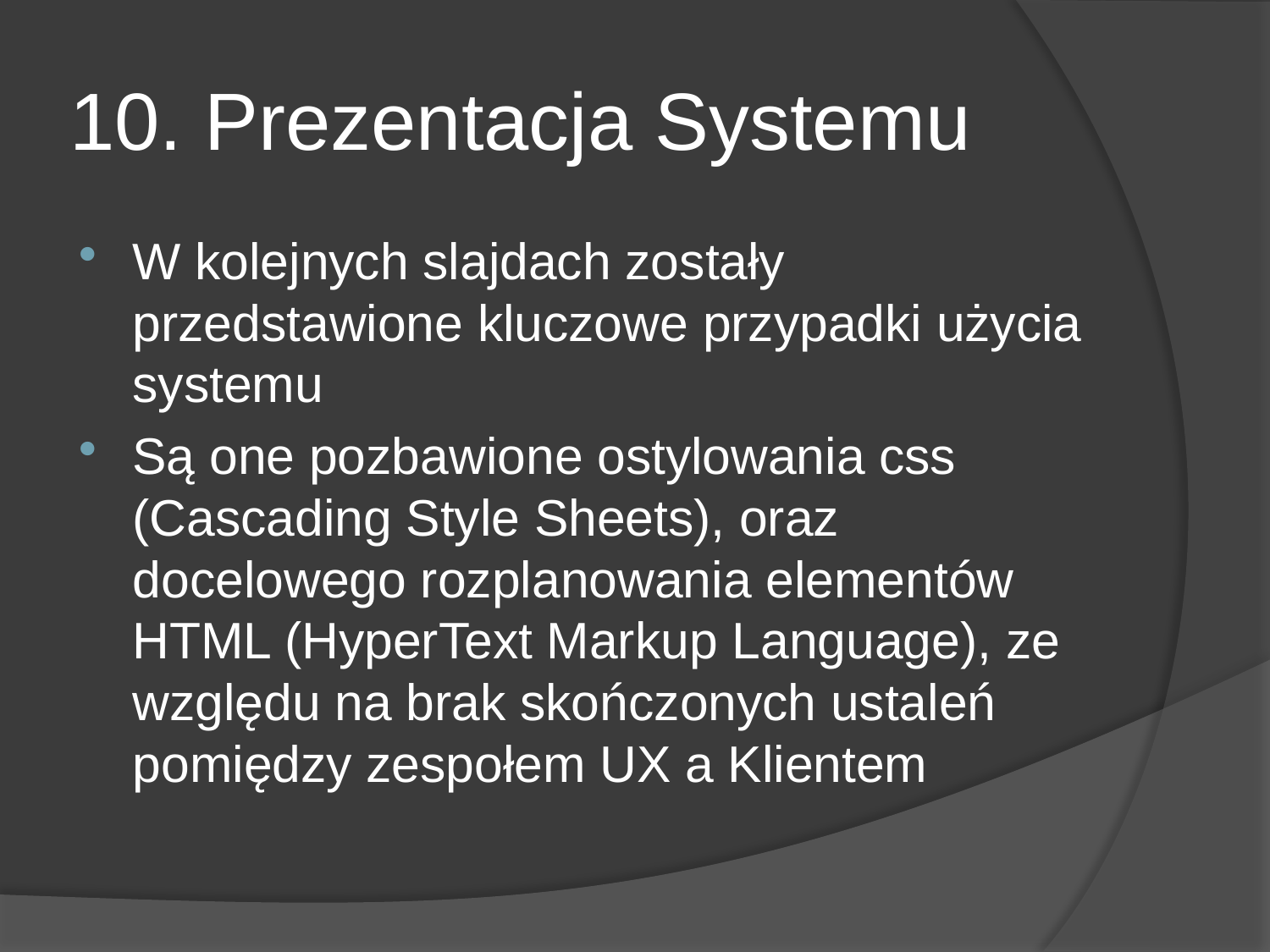

# 10. Prezentacja Systemu
W kolejnych slajdach zostały przedstawione kluczowe przypadki użycia systemu
Są one pozbawione ostylowania css (Cascading Style Sheets), oraz docelowego rozplanowania elementów HTML (HyperText Markup Language), ze względu na brak skończonych ustaleń pomiędzy zespołem UX a Klientem